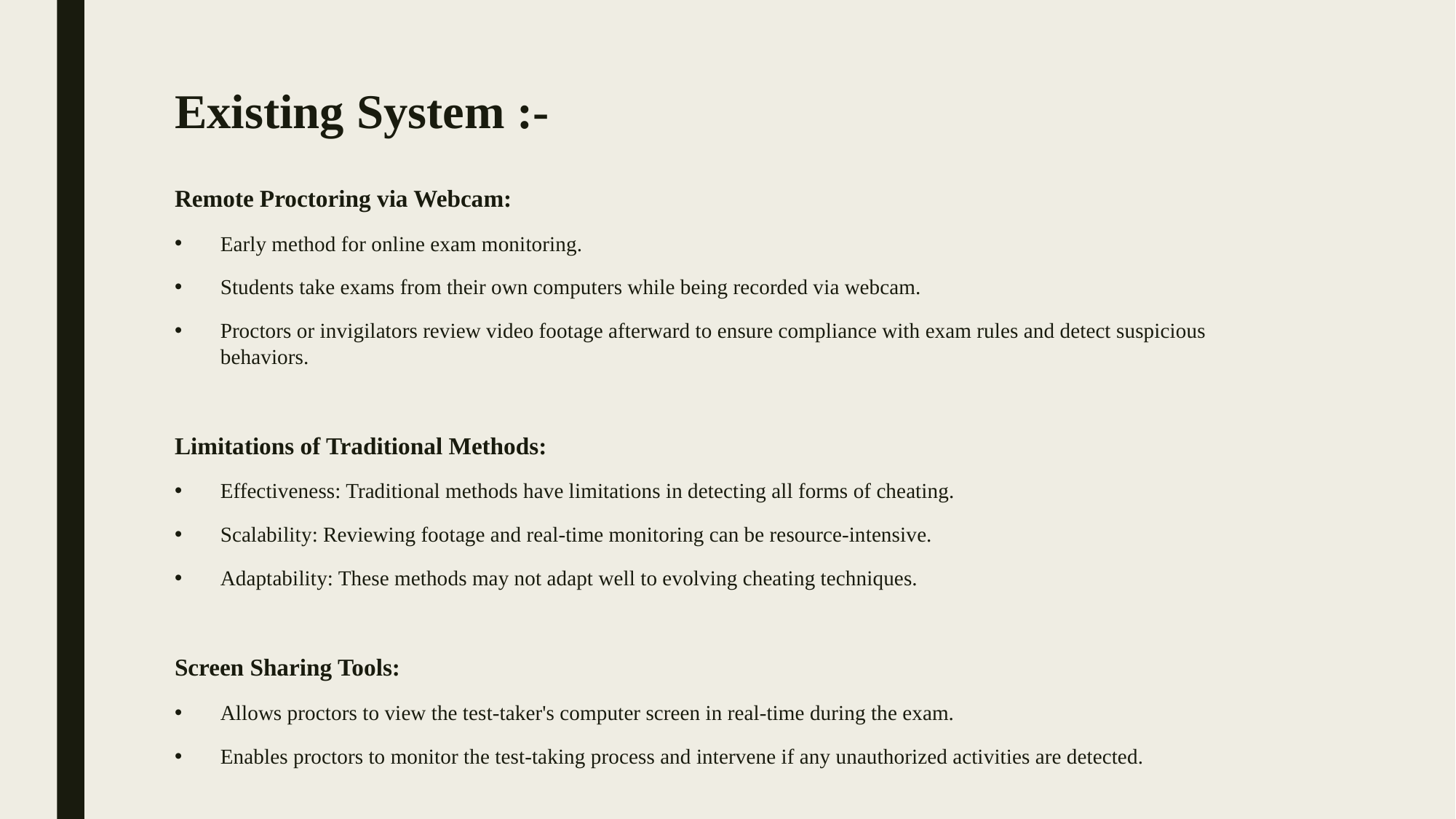

# Existing System :-
Remote Proctoring via Webcam:
Early method for online exam monitoring.
Students take exams from their own computers while being recorded via webcam.
Proctors or invigilators review video footage afterward to ensure compliance with exam rules and detect suspicious behaviors.

Limitations of Traditional Methods:
Effectiveness: Traditional methods have limitations in detecting all forms of cheating.
Scalability: Reviewing footage and real-time monitoring can be resource-intensive.
Adaptability: These methods may not adapt well to evolving cheating techniques.

Screen Sharing Tools:
Allows proctors to view the test-taker's computer screen in real-time during the exam.
Enables proctors to monitor the test-taking process and intervene if any unauthorized activities are detected.